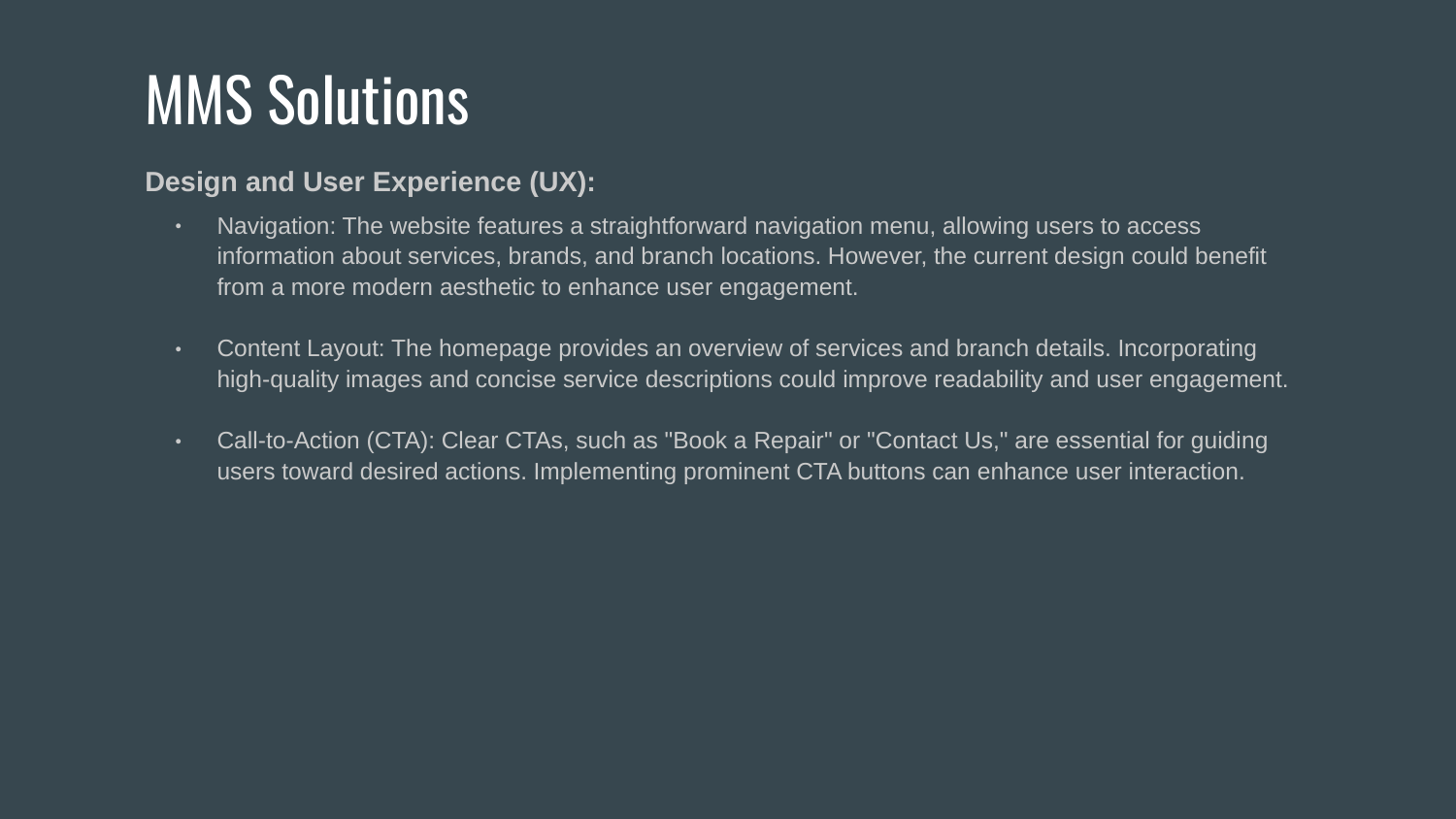

# MMS Solutions
Design and User Experience (UX):
Navigation: The website features a straightforward navigation menu, allowing users to access information about services, brands, and branch locations. However, the current design could benefit from a more modern aesthetic to enhance user engagement.​
Content Layout: The homepage provides an overview of services and branch details. Incorporating high-quality images and concise service descriptions could improve readability and user engagement.​
Call-to-Action (CTA): Clear CTAs, such as "Book a Repair" or "Contact Us," are essential for guiding users toward desired actions. Implementing prominent CTA buttons can enhance user interaction.